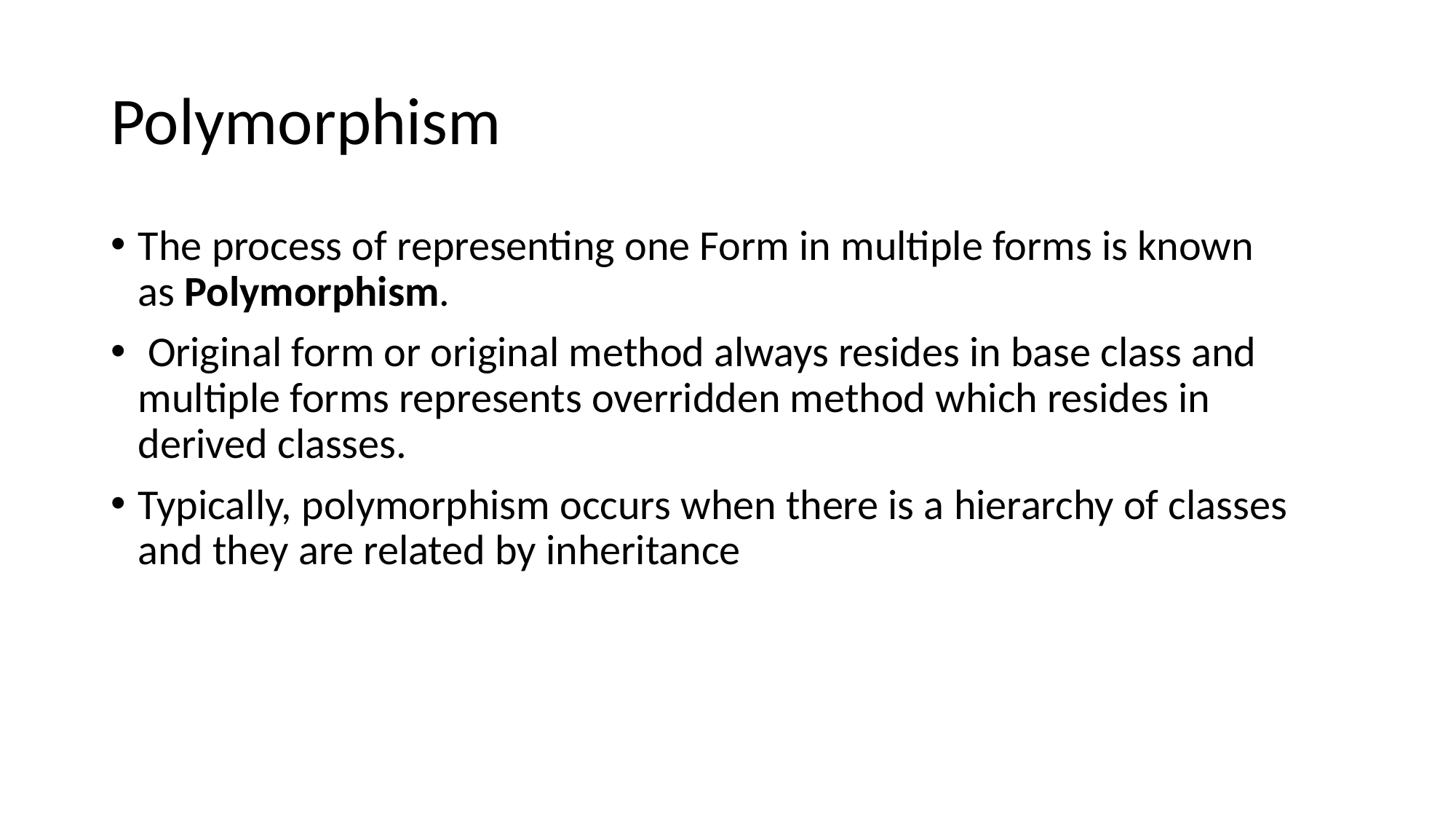

# Polymorphism
The process of representing one Form in multiple forms is known as Polymorphism.
 Original form or original method always resides in base class and multiple forms represents overridden method which resides in derived classes.
Typically, polymorphism occurs when there is a hierarchy of classes and they are related by inheritance